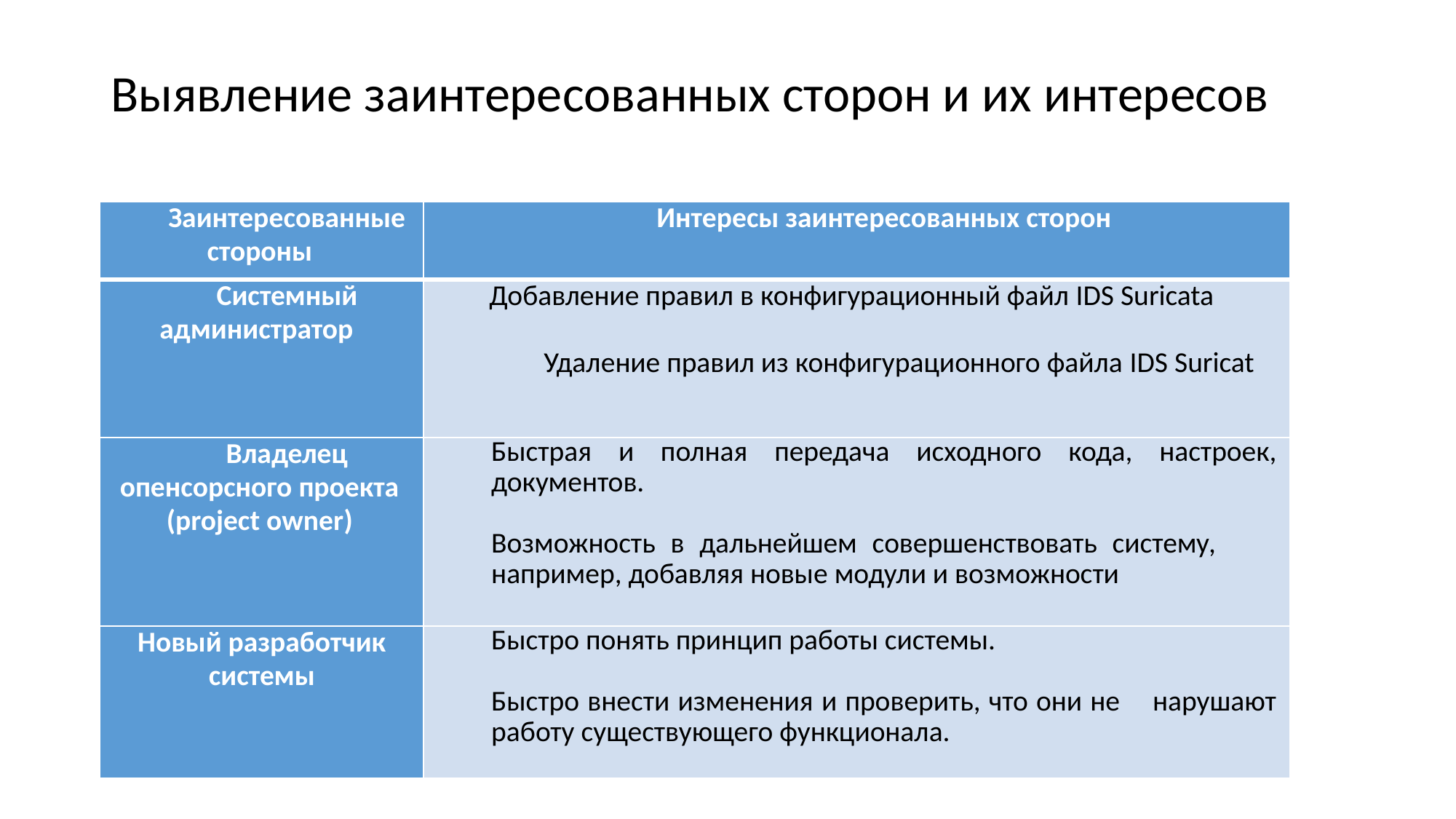

# Выявление заинтересованных сторон и их интересов
| Заинтересованные стороны | Интересы заинтересованных сторон |
| --- | --- |
| Системный администратор | Добавление правил в конфигурационный файл IDS Suricata   Удаление правил из конфигурационного файла IDS Suricat |
| Владелец опенсорсного проекта (project owner) | Быстрая и полная передача исходного кода, настроек, документов.   Возможность в дальнейшем совершенствовать систему, например, добавляя новые модули и возможности |
| Новый разработчик системы | Быстро понять принцип работы системы.   Быстро внести изменения и проверить, что они не нарушают работу существующего функционала. |